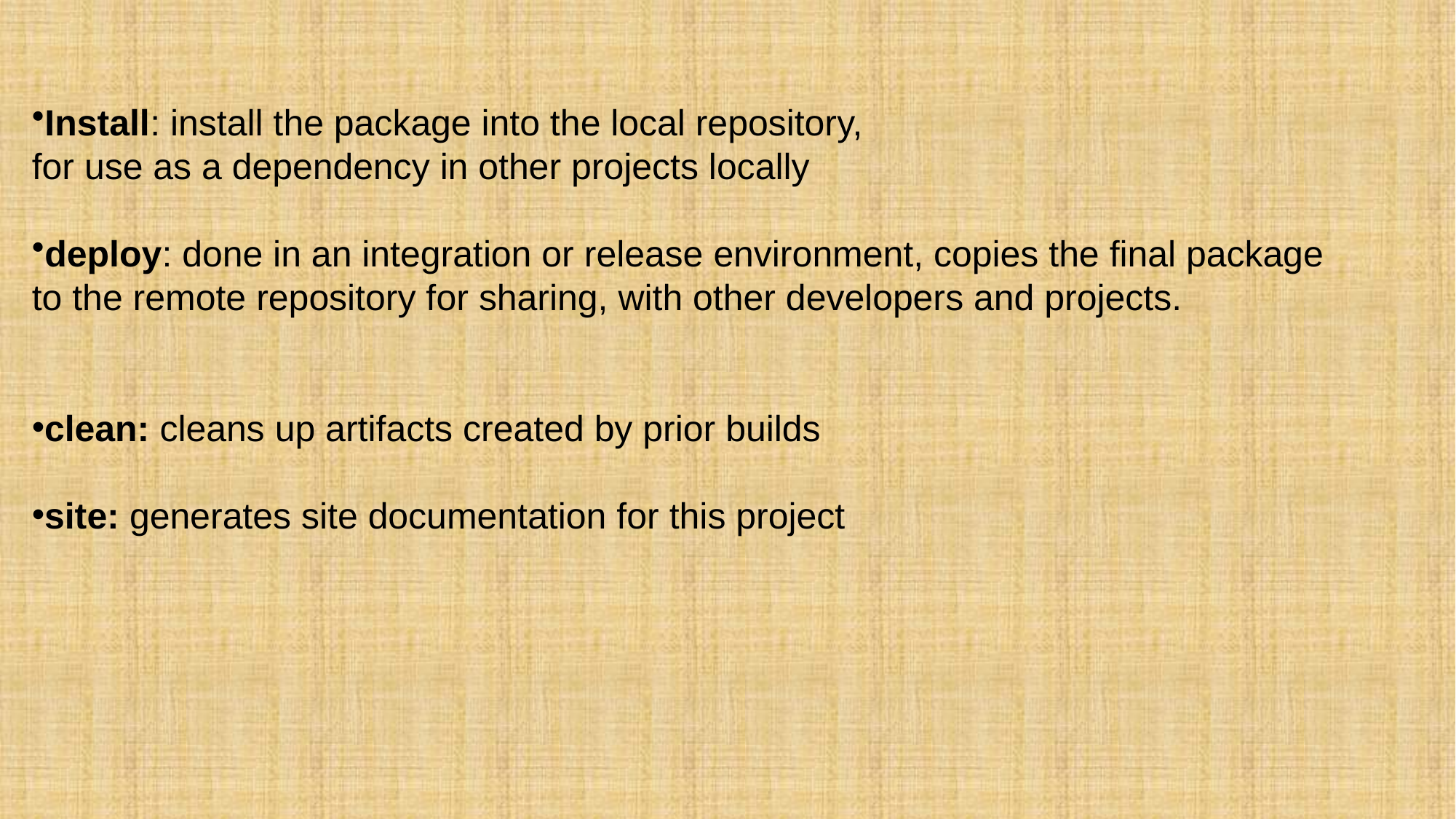

Install: install the package into the local repository,
for use as a dependency in other projects locally

deploy: done in an integration or release environment, copies the final package
to the remote repository for sharing, with other developers and projects.

clean: cleans up artifacts created by prior builds

site: generates site documentation for this project